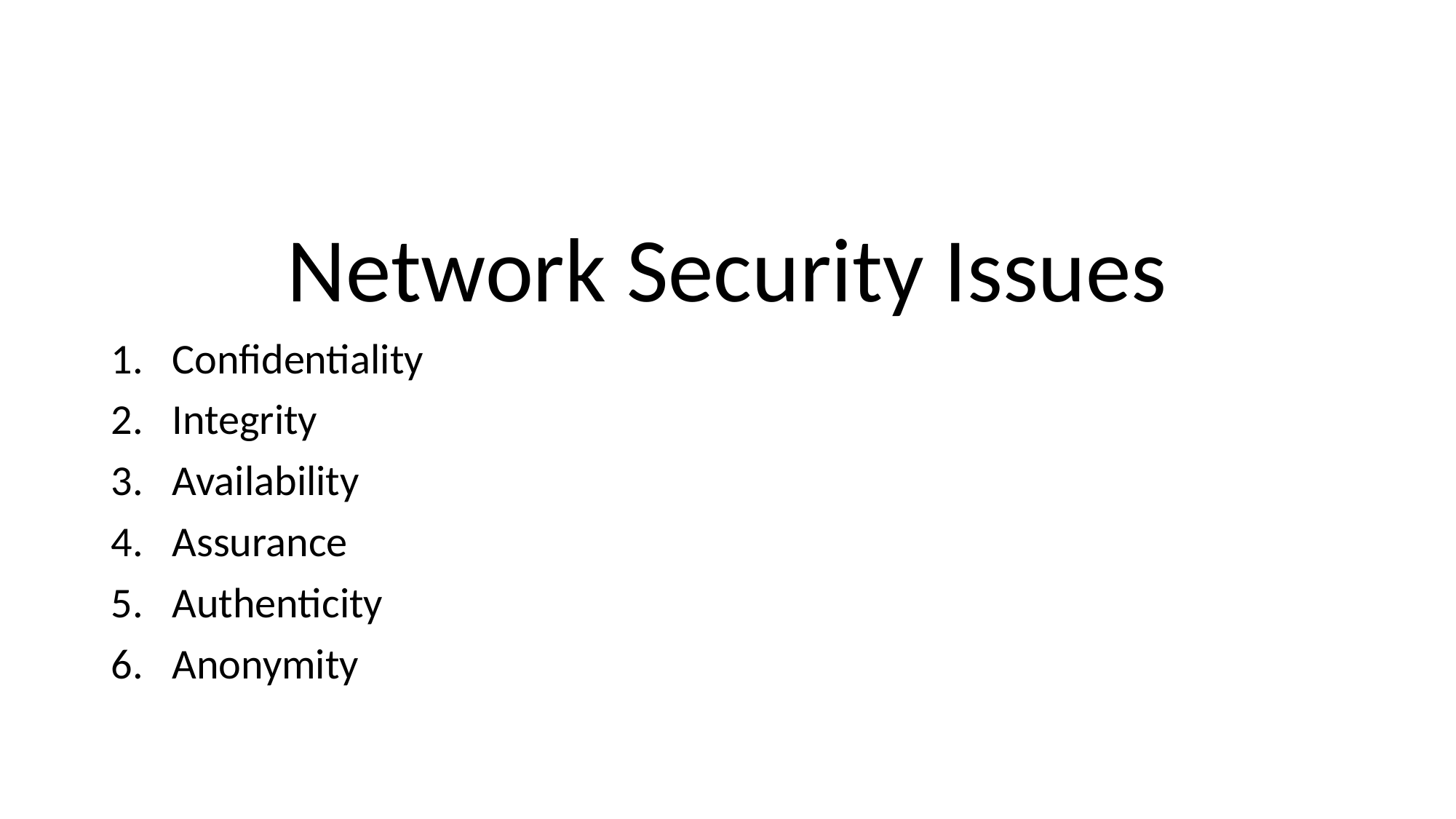

#
Network Security Issues
Confidentiality
Integrity
Availability
Assurance
Authenticity
Anonymity